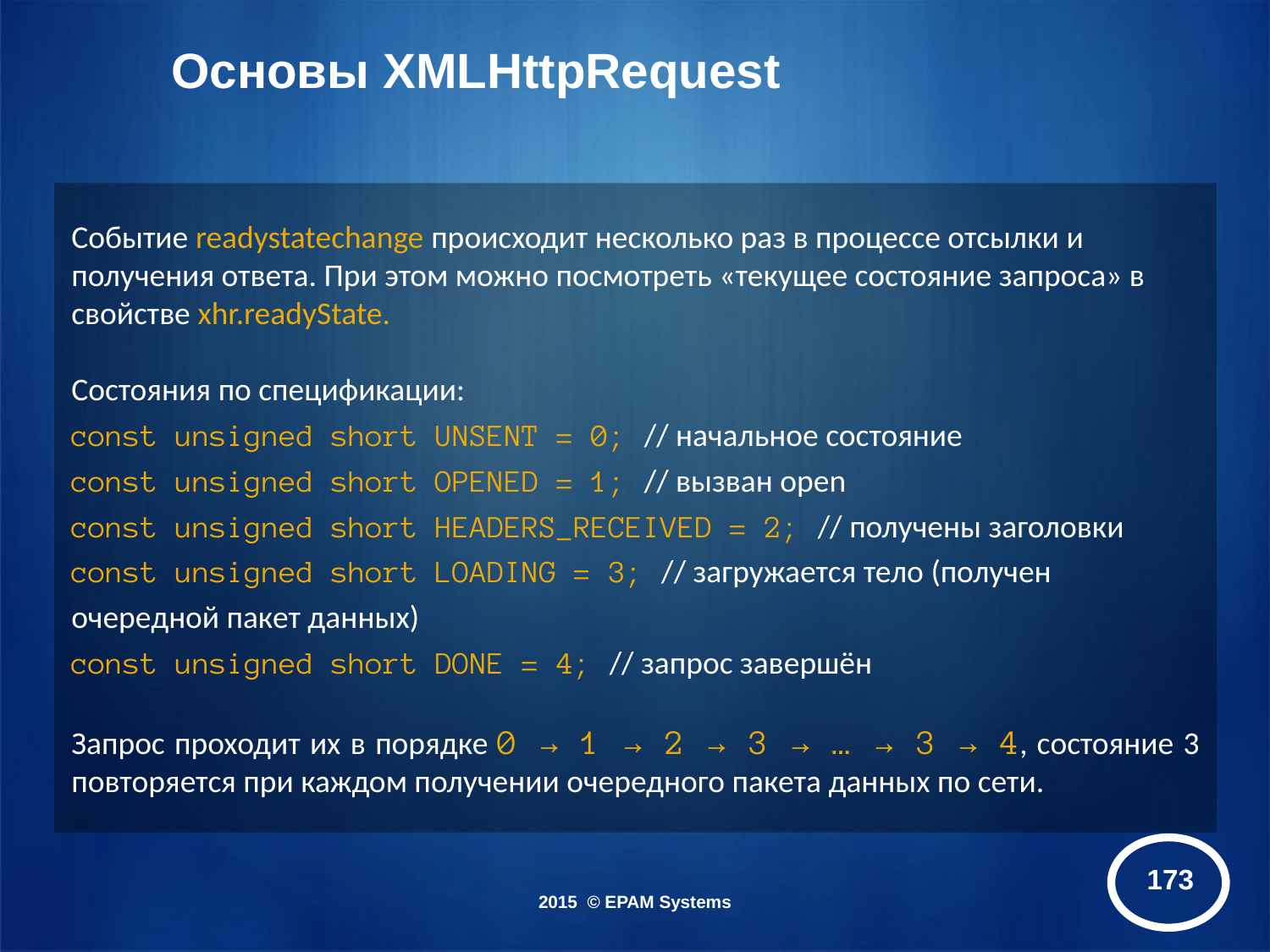

# Основы XMLHttpRequest
Событие readystatechange происходит несколько раз в процессе отсылки и получения ответа. При этом можно посмотреть «текущее состояние запроса» в свойстве xhr.readyState.

Состояния по спецификации:
const unsigned short UNSENT = 0; // начальное состояние
const unsigned short OPENED = 1; // вызван open
const unsigned short HEADERS_RECEIVED = 2; // получены заголовки
const unsigned short LOADING = 3; // загружается тело (получен очередной пакет данных)
const unsigned short DONE = 4; // запрос завершён

Запрос проходит их в порядке 0 → 1 → 2 → 3 → … → 3 → 4, состояние 3 повторяется при каждом получении очередного пакета данных по сети.
2015  © EPAM Systems